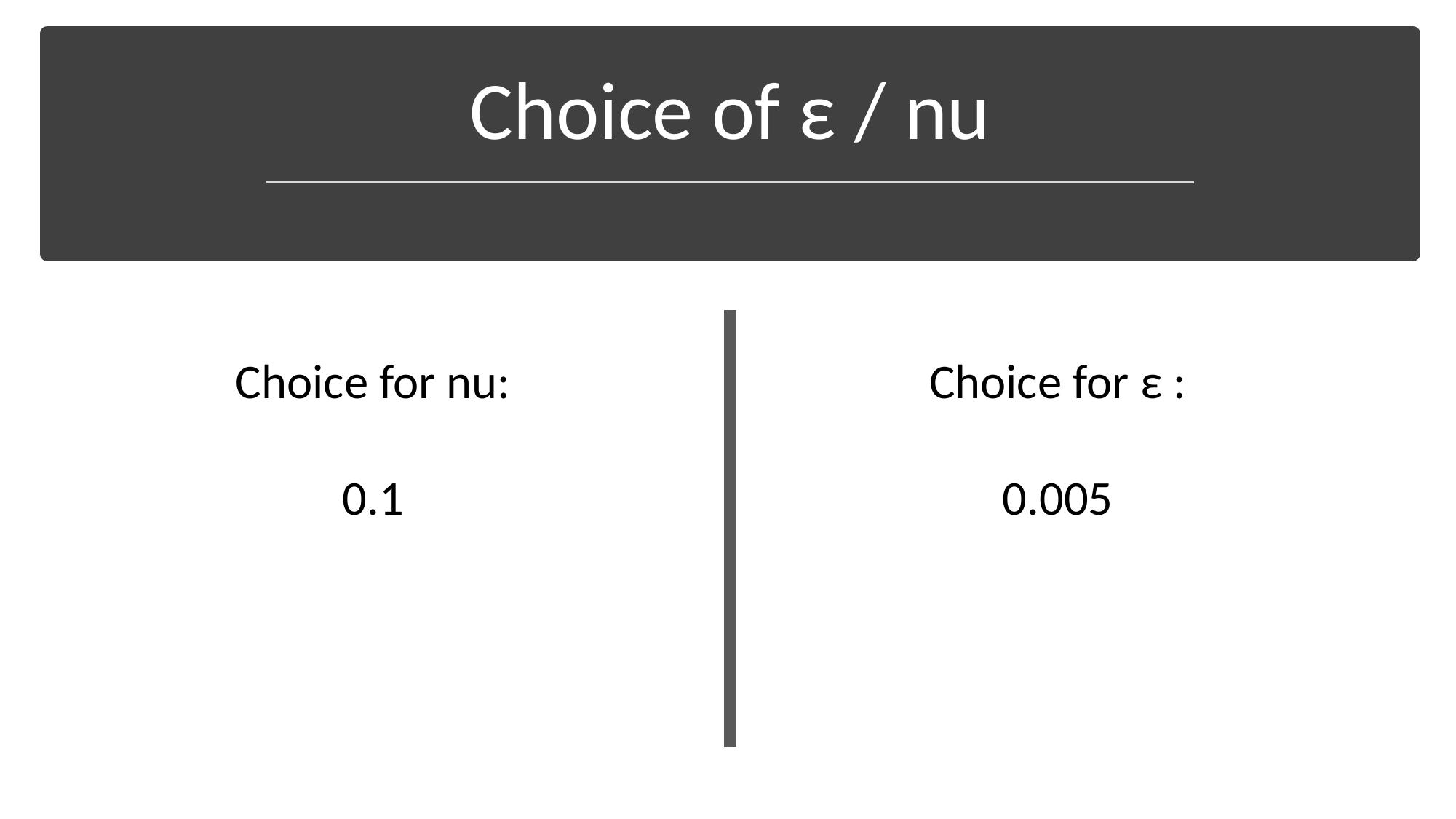

# Choice of ε / nu
Choice for nu:

0.1
Choice for ε :

0.005